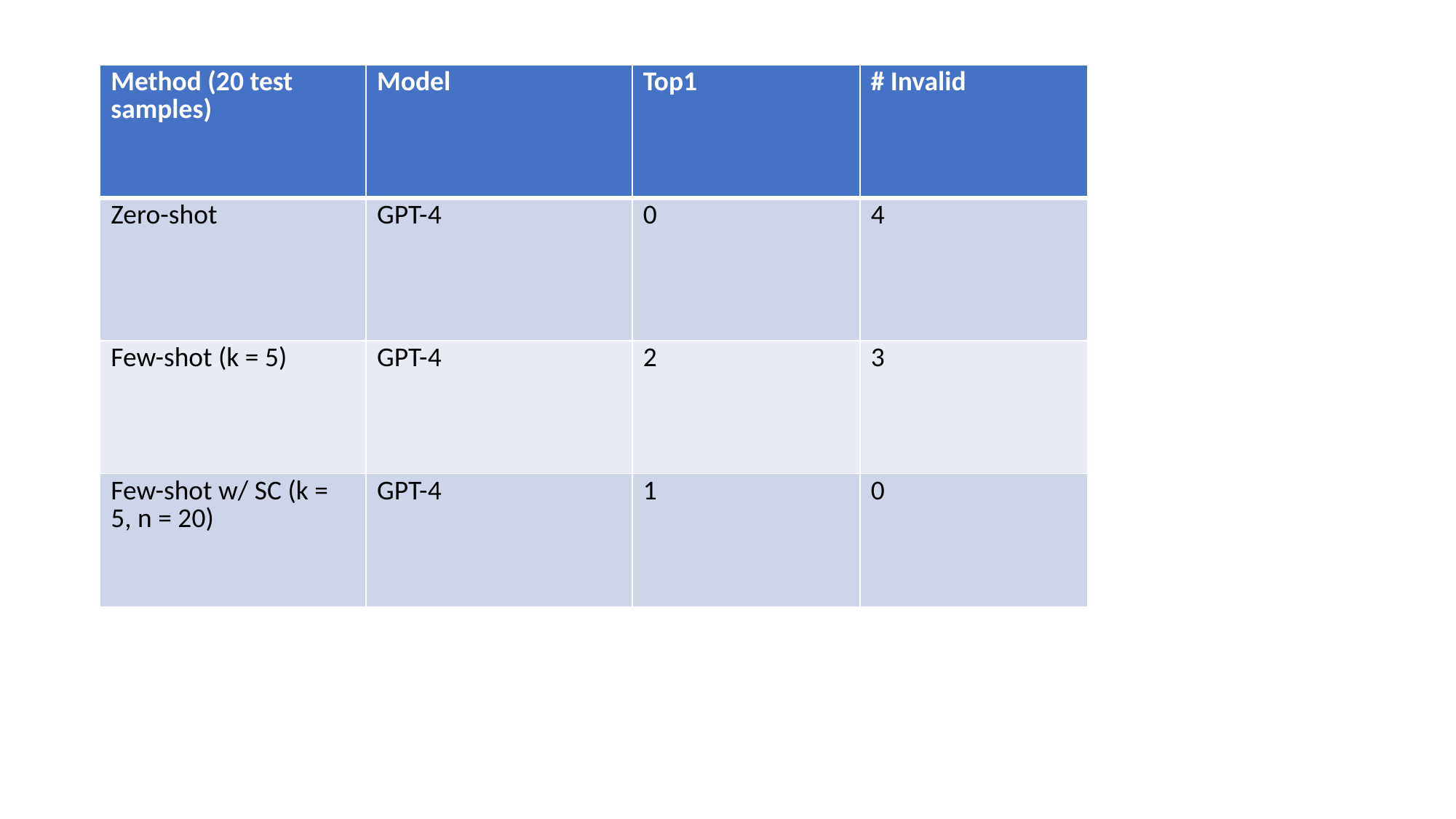

| Method (20 test samples) | Model | Top1 | # Invalid |
| --- | --- | --- | --- |
| Zero-shot | GPT-4 | 0 | 4 |
| Few-shot (k = 5) | GPT-4 | 2 | 3 |
| Few-shot w/ SC (k = 5, n = 20) | GPT-4 | 1 | 0 |